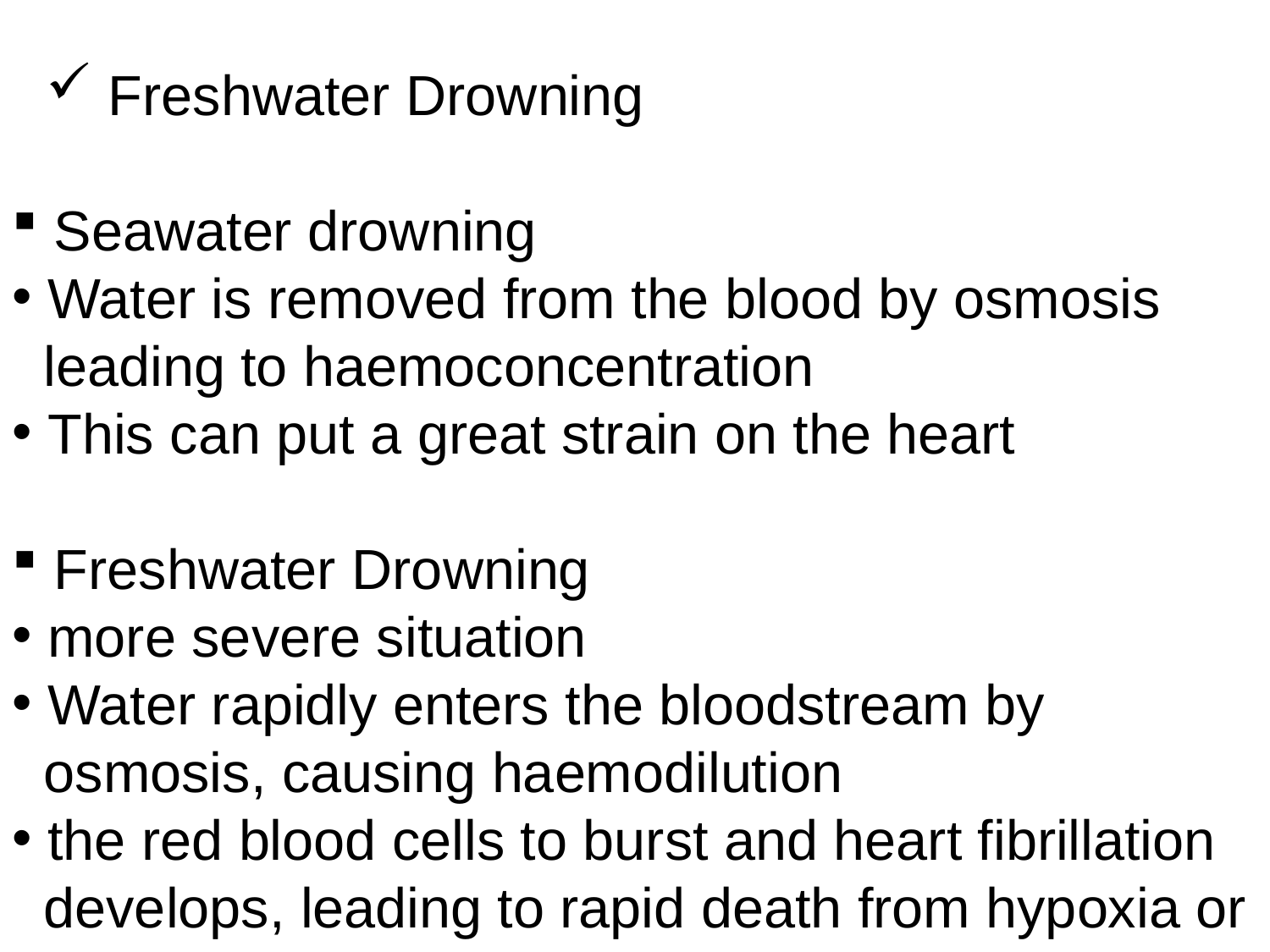

Freshwater Drowning

 Seawater drowning
 Water is removed from the blood by osmosis
  leading to haemoconcentration
 This can put a great strain on the heart

 Freshwater Drowning
 more severe situation
 Water rapidly enters the bloodstream by
  osmosis, causing haemodilution
 the red blood cells to burst and heart fibrillation
  develops, leading to rapid death from hypoxia or